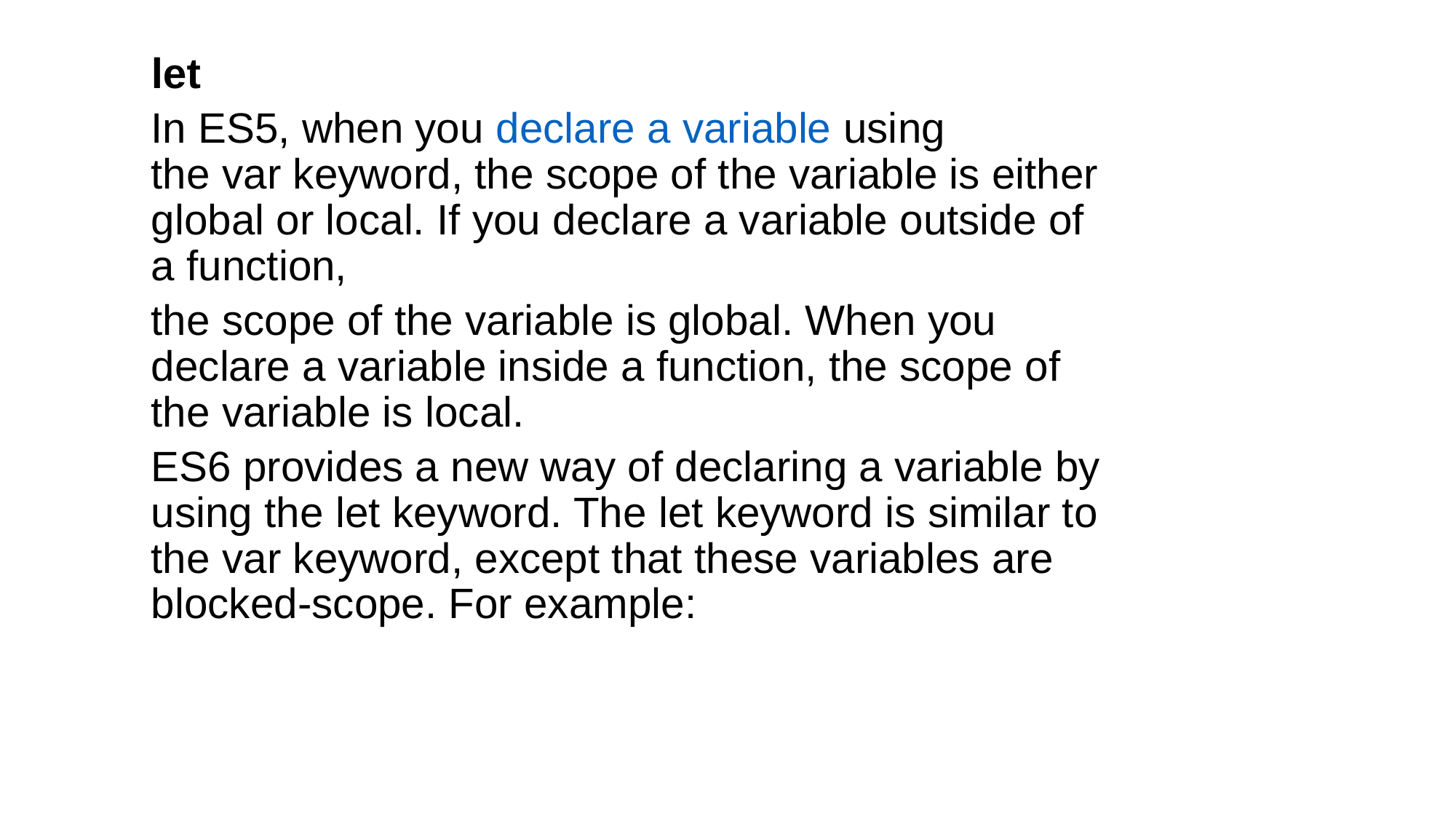

let
In ES5, when you declare a variable using the var keyword, the scope of the variable is either global or local. If you declare a variable outside of a function,
the scope of the variable is global. When you declare a variable inside a function, the scope of the variable is local.
ES6 provides a new way of declaring a variable by using the let keyword. The let keyword is similar to the var keyword, except that these variables are blocked-scope. For example:
# Using let, const, var